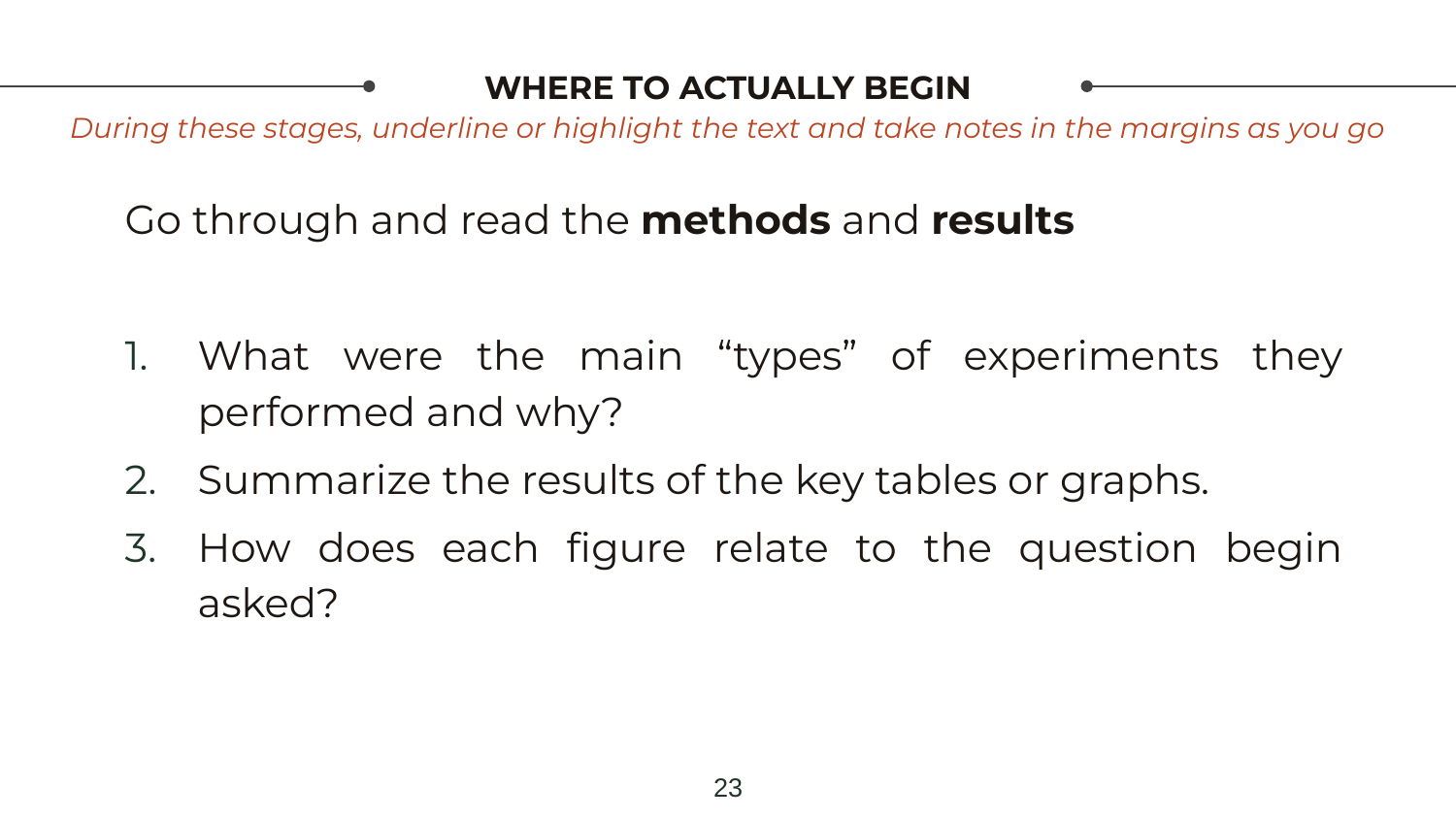

# WHERE TO ACTUALLY BEGIN
During these stages, underline or highlight the text and take notes in the margins as you go
Go through and read the methods and results

What were the main “types” of experiments they performed and why?
Summarize the results of the key tables or graphs.
How does each figure relate to the question begin asked?

23